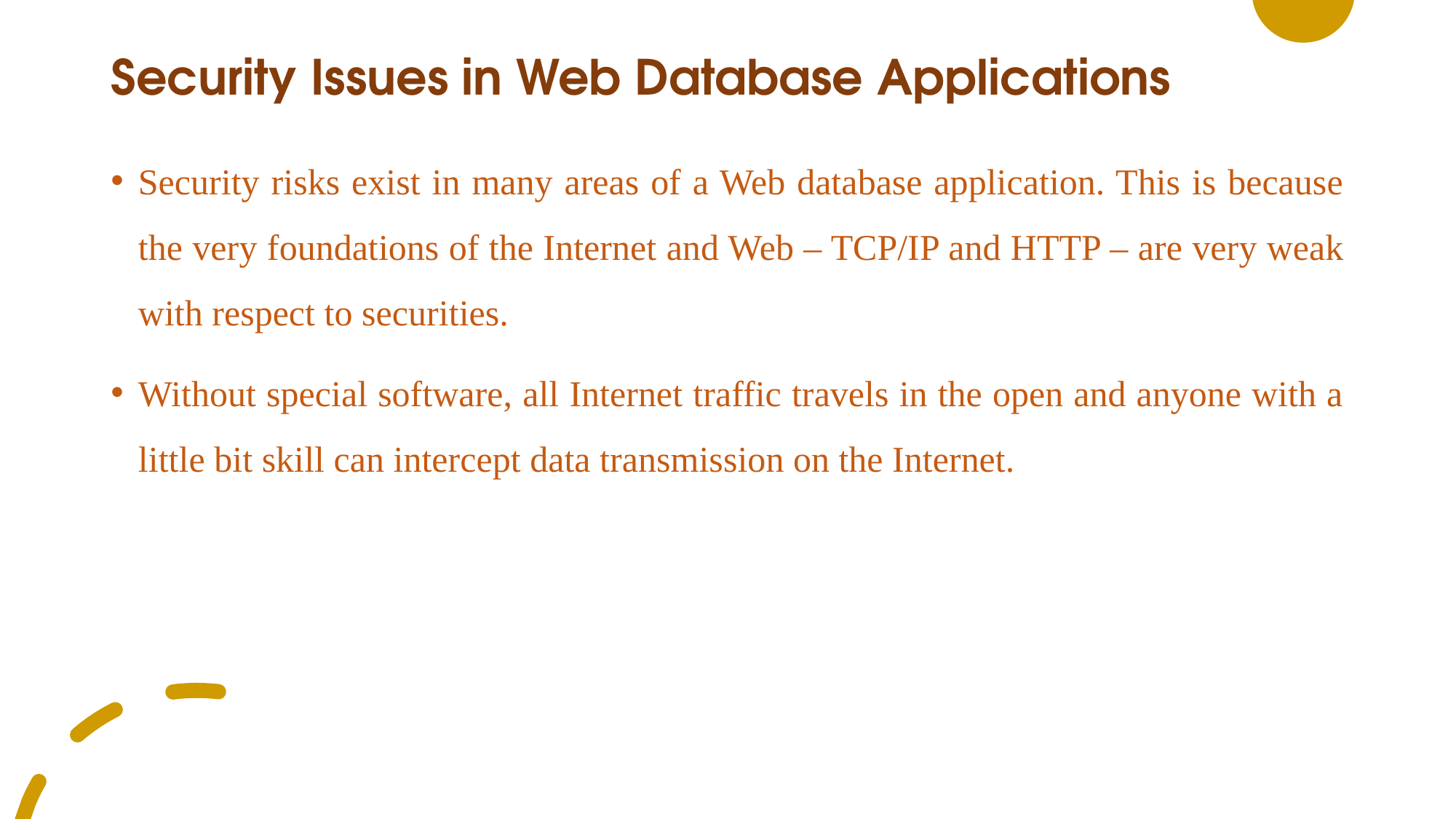

# Security Issues in Web Database Applications
Security risks exist in many areas of a Web database application. This is because the very foundations of the Internet and Web – TCP/IP and HTTP – are very weak with respect to securities.
Without special software, all Internet traffic travels in the open and anyone with a little bit skill can intercept data transmission on the Internet.